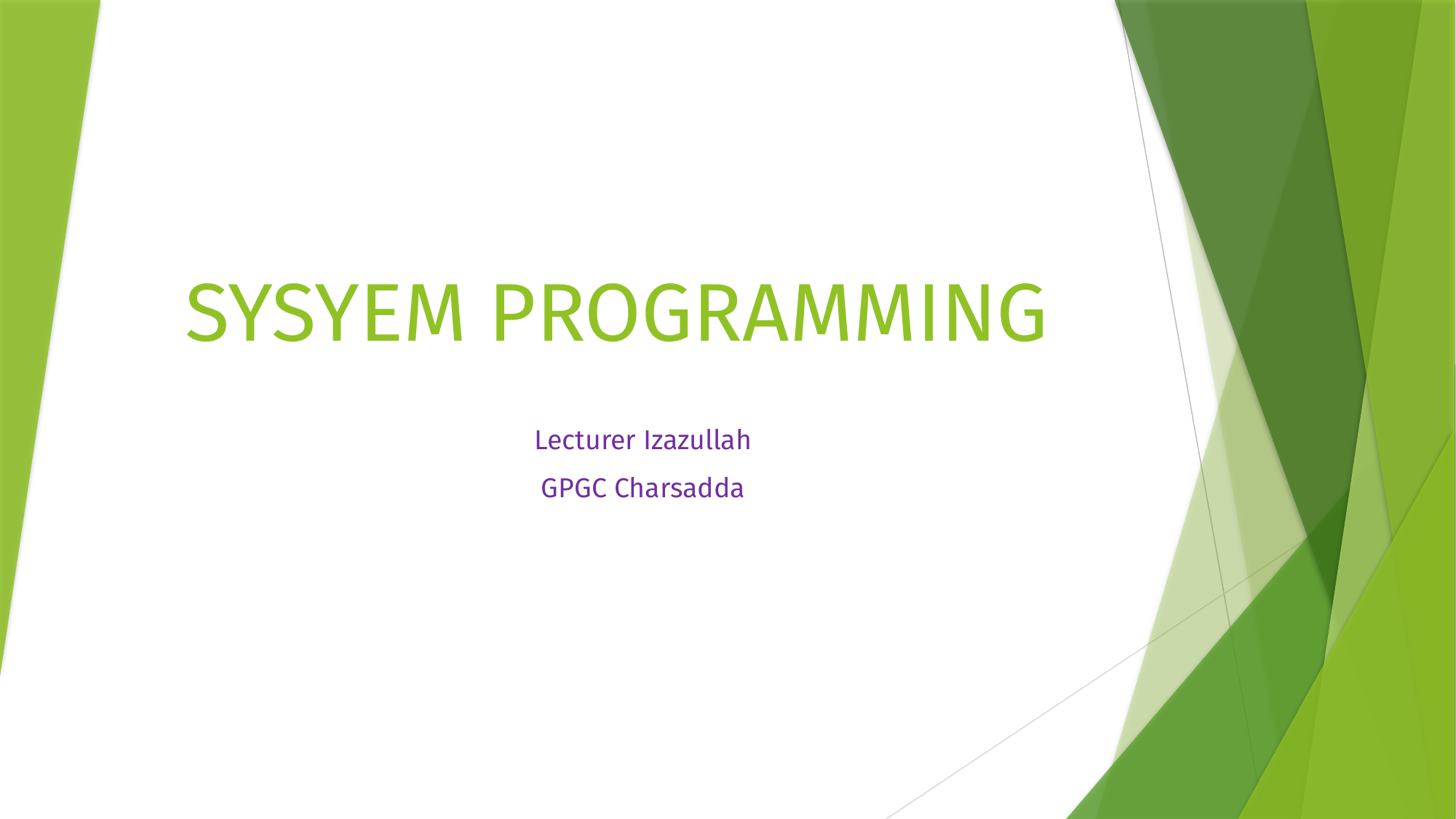

# SYSYEM PROGRAMMING
Lecturer Izazullah
GPGC Charsadda